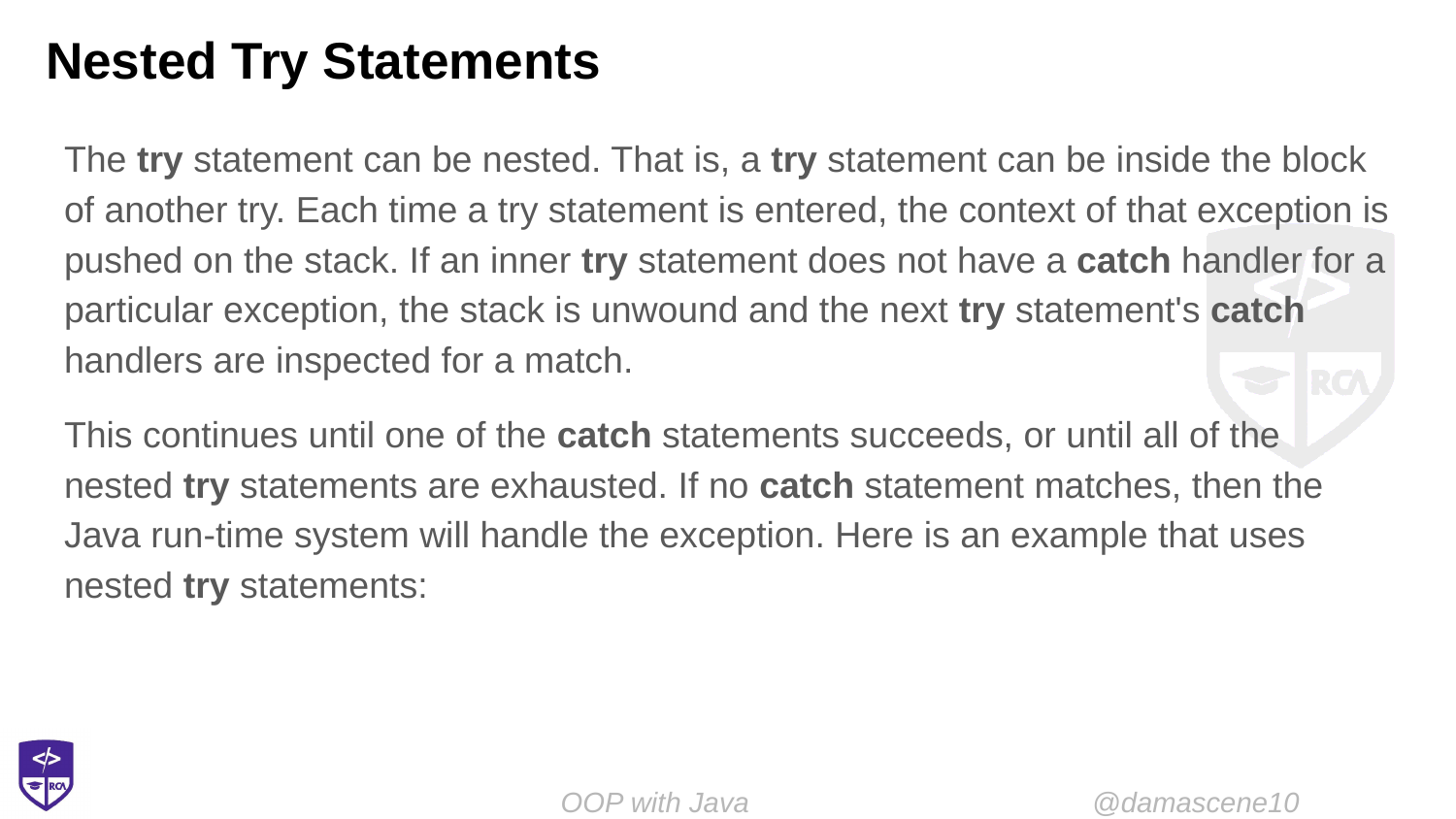

# Nested Try Statements
The try statement can be nested. That is, a try statement can be inside the block of another try. Each time a try statement is entered, the context of that exception is pushed on the stack. If an inner try statement does not have a catch handler for a particular exception, the stack is unwound and the next try statement's catch handlers are inspected for a match.
This continues until one of the catch statements succeeds, or until all of the nested try statements are exhausted. If no catch statement matches, then the Java run-time system will handle the exception. Here is an example that uses nested try statements: